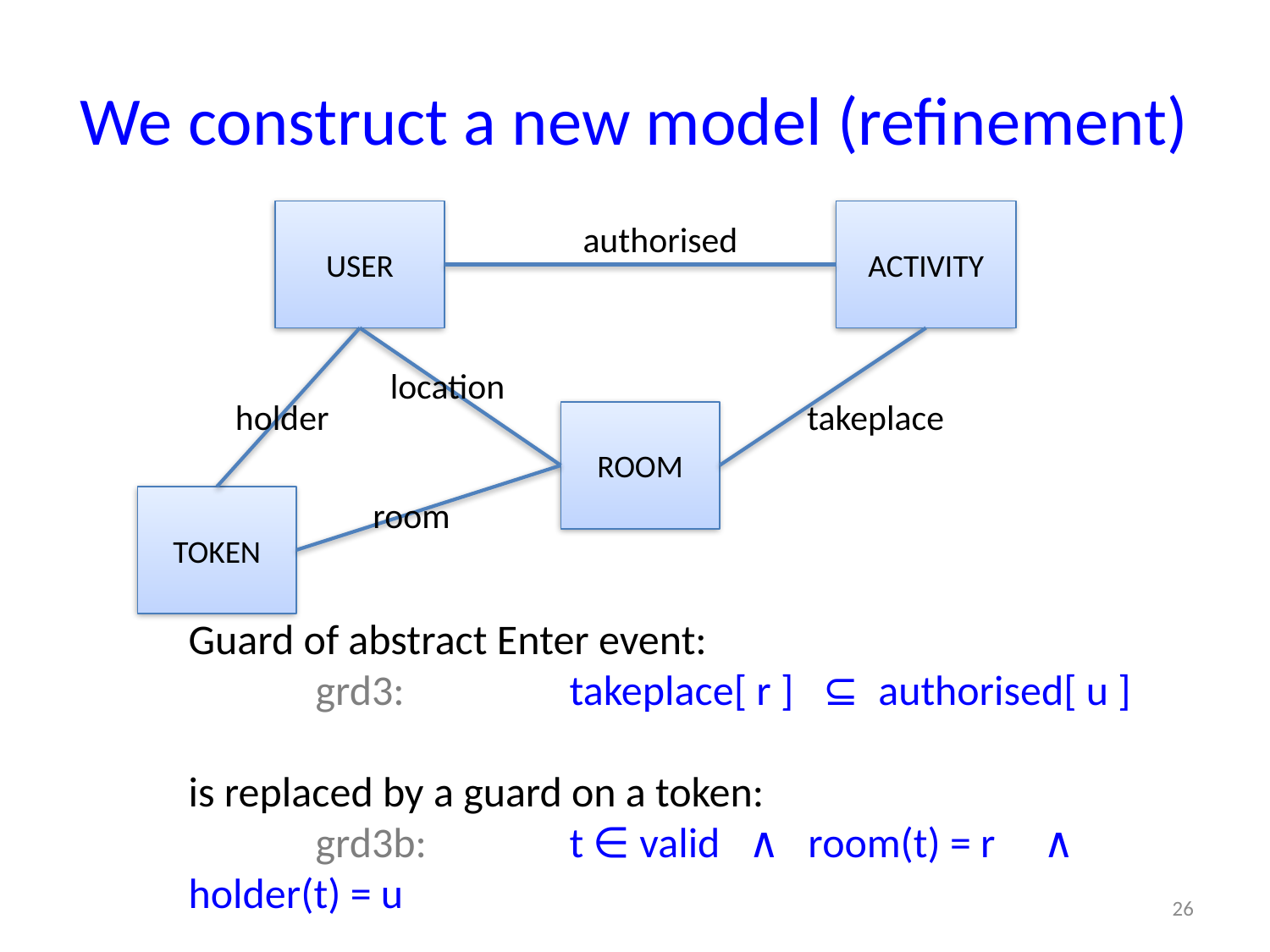

# We construct a new model (refinement)
USER
ACTIVITY
authorised
location
holder
takeplace
ROOM
TOKEN
room
Guard of abstract Enter event:
	grd3:  		takeplace[ r ]	⊆  authorised[ u ]

is replaced by a guard on a token:
	grd3b:		t ∈ valid   ∧   room(t) = r     ∧ 	holder(t) = u

26